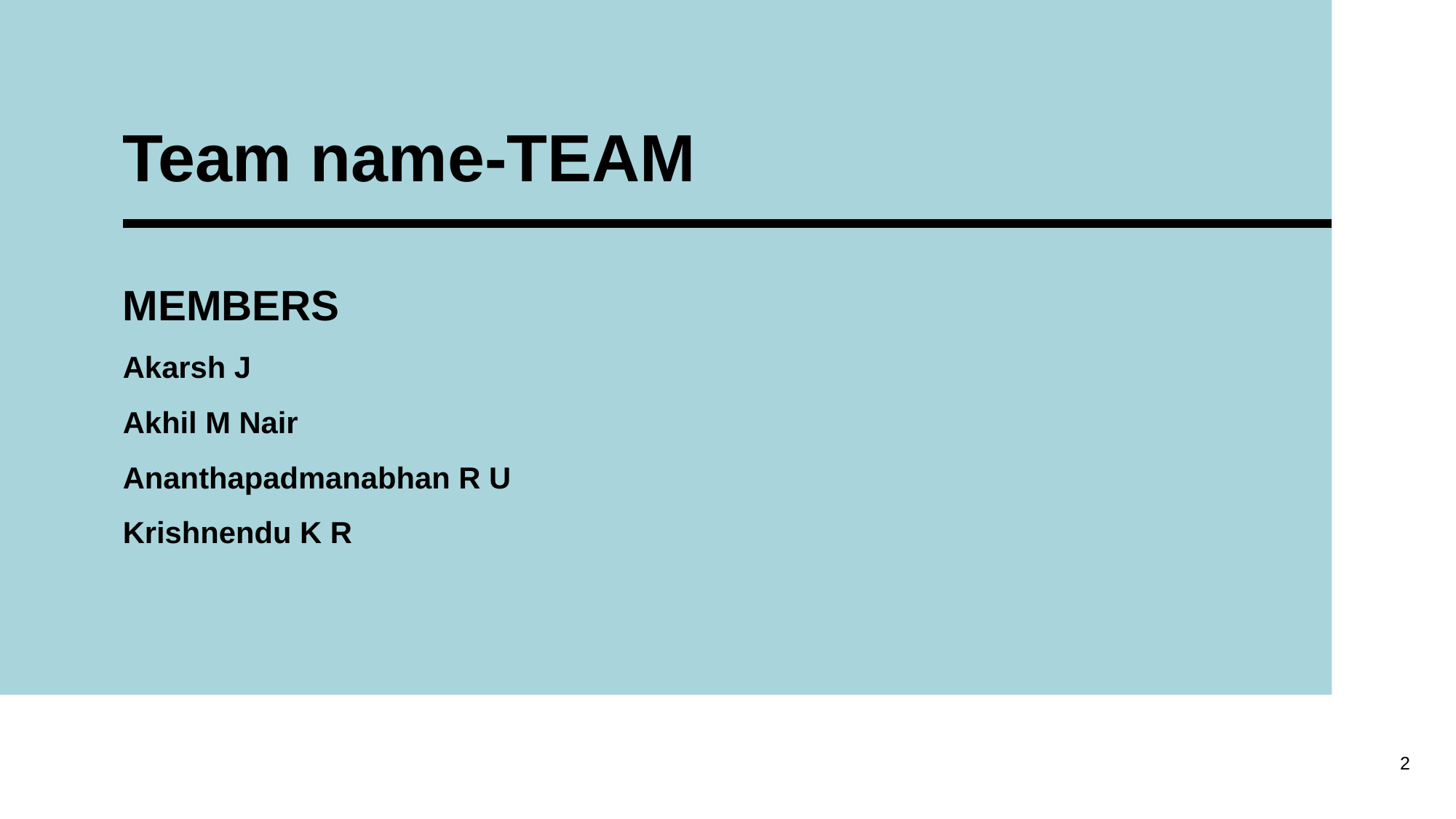

# Team name-TEAM
MEMBERS
Akarsh J
Akhil M Nair
Ananthapadmanabhan R U
Krishnendu K R

2